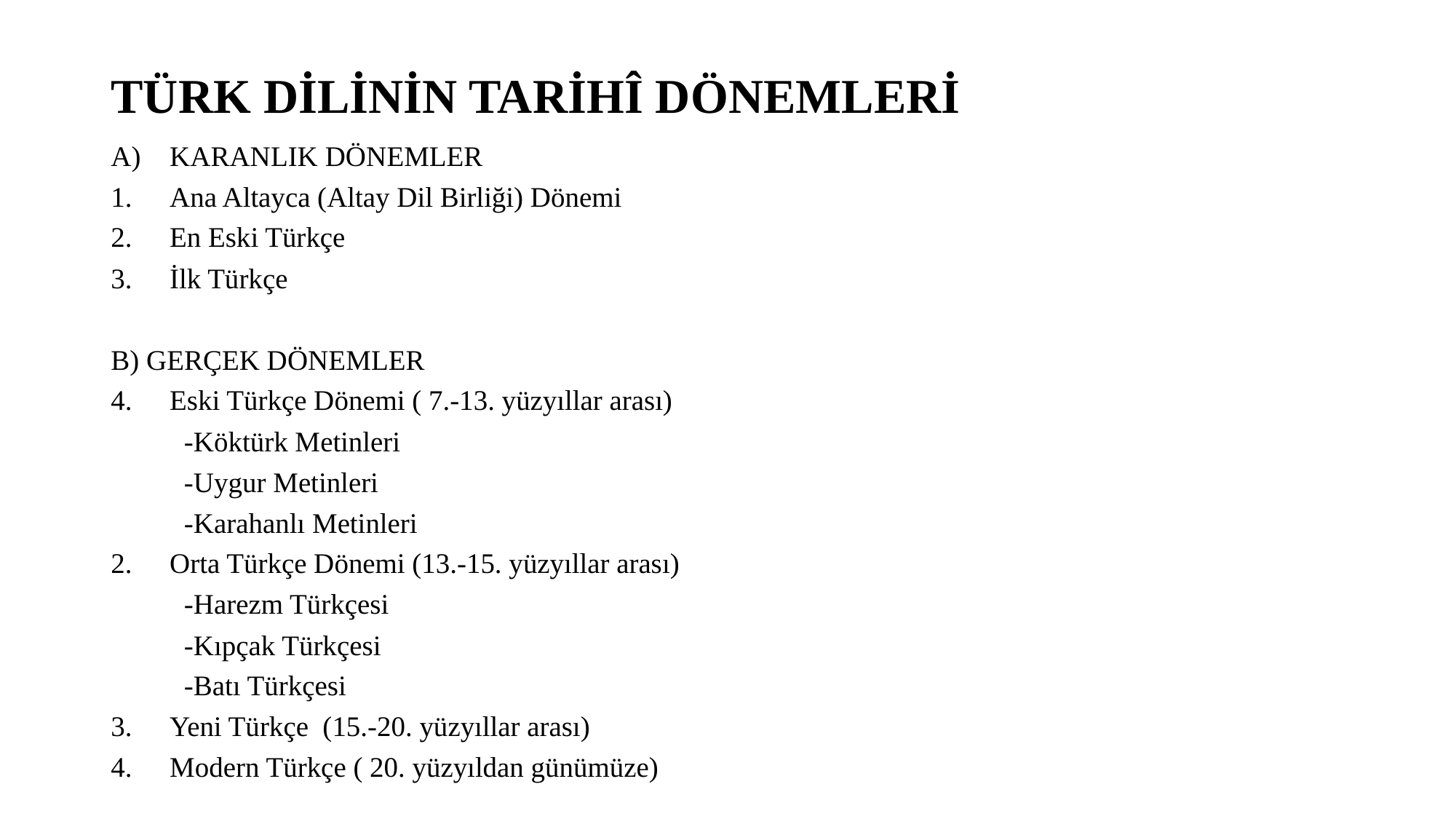

# TÜRK DİLİNİN TARİHÎ DÖNEMLERİ
KARANLIK DÖNEMLER
Ana Altayca (Altay Dil Birliği) Dönemi
En Eski Türkçe
İlk Türkçe

B) GERÇEK DÖNEMLER
Eski Türkçe Dönemi ( 7.-13. yüzyıllar arası)
	-Köktürk Metinleri
	-Uygur Metinleri
	-Karahanlı Metinleri
Orta Türkçe Dönemi (13.-15. yüzyıllar arası)
	-Harezm Türkçesi
	-Kıpçak Türkçesi
	-Batı Türkçesi
Yeni Türkçe  (15.-20. yüzyıllar arası)
Modern Türkçe ( 20. yüzyıldan günümüze)